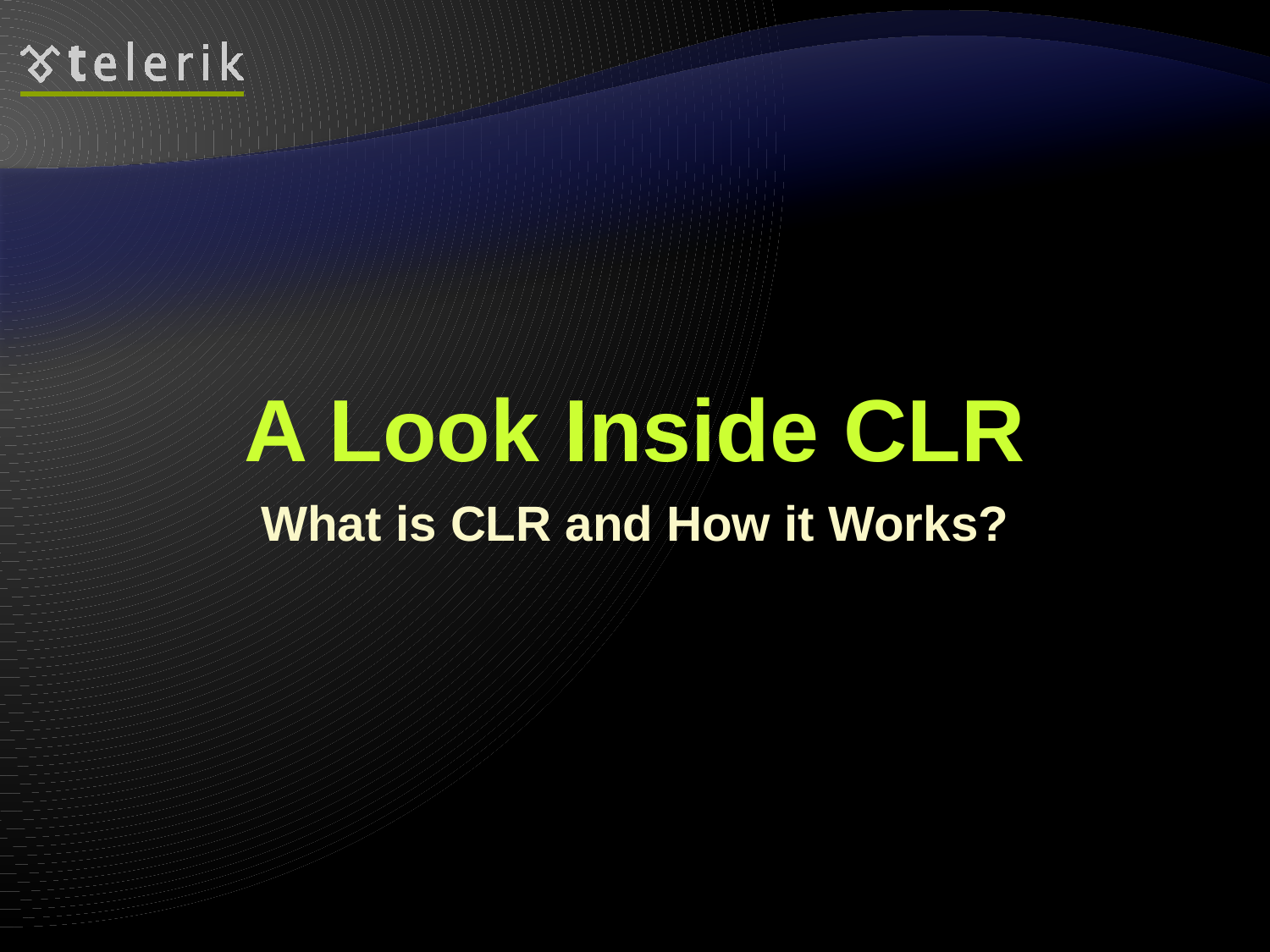

# A Look Inside CLR
What is CLR and How it Works?